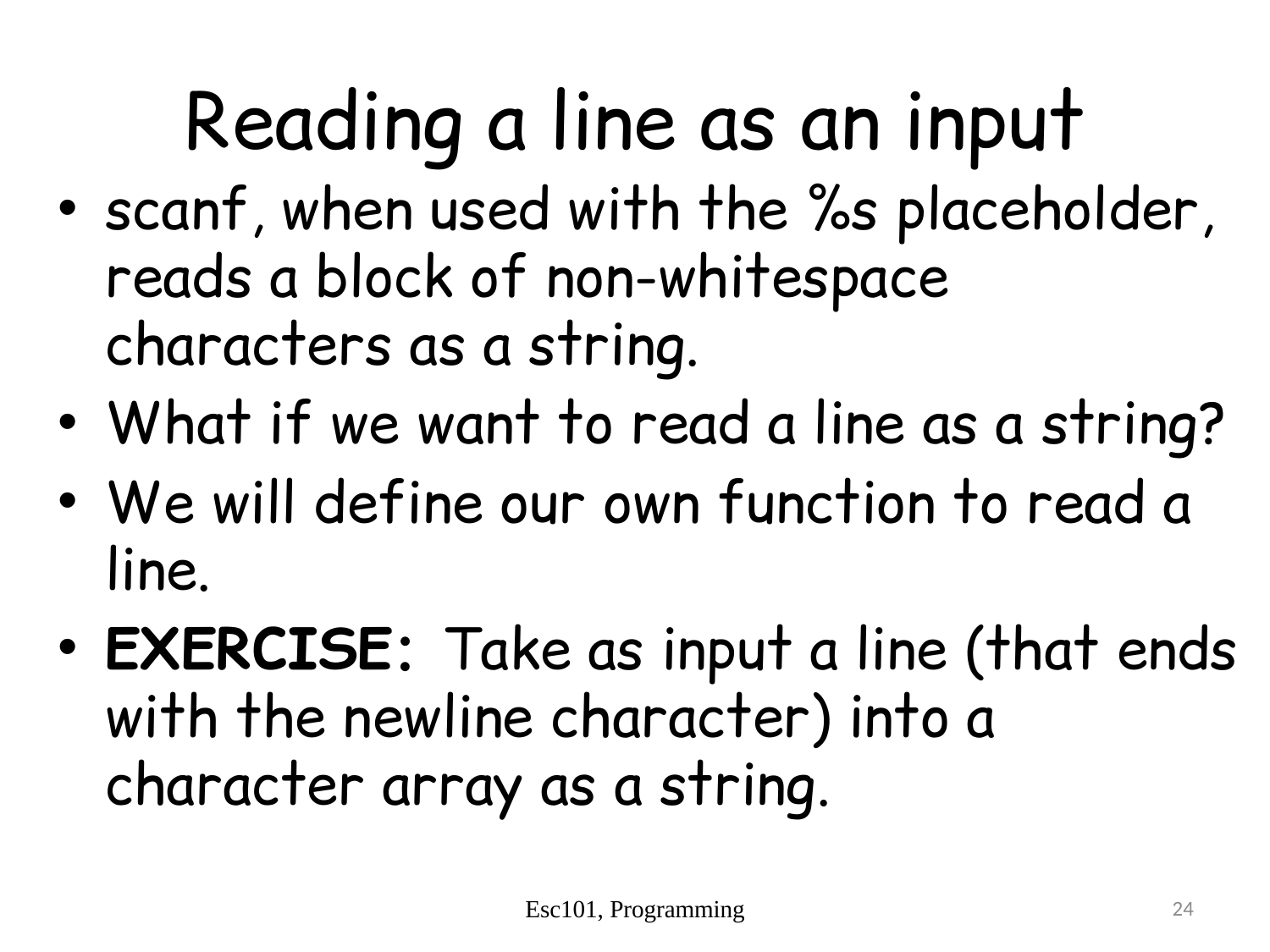

# Reading a line as an input
scanf, when used with the %s placeholder, reads a block of non-whitespace characters as a string.
What if we want to read a line as a string?
We will define our own function to read a line.
EXERCISE: Take as input a line (that ends with the newline character) into a character array as a string.
24
Esc101, Programming